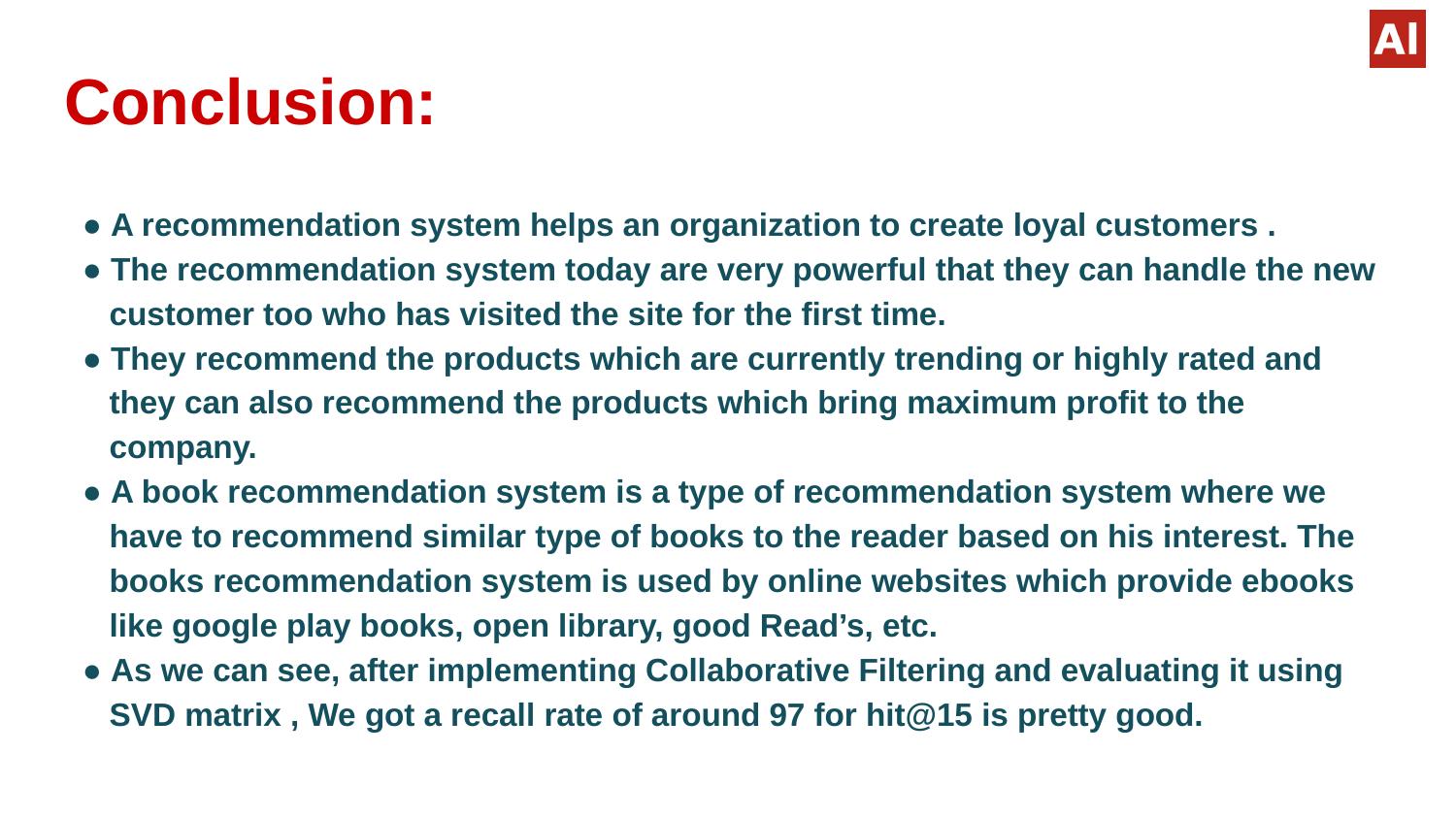

# Conclusion:
● A recommendation system helps an organization to create loyal customers .
● The recommendation system today are very powerful that they can handle the new
   customer too who has visited the site for the first time.
● They recommend the products which are currently trending or highly rated and
   they can also recommend the products which bring maximum profit to the
   company.
● A book recommendation system is a type of recommendation system where we
   have to recommend similar type of books to the reader based on his interest. The
   books recommendation system is used by online websites which provide ebooks
   like google play books, open library, good Read’s, etc.
● As we can see, after implementing Collaborative Filtering and evaluating it using
   SVD matrix , We got a recall rate of around 97 for hit@15 is pretty good.